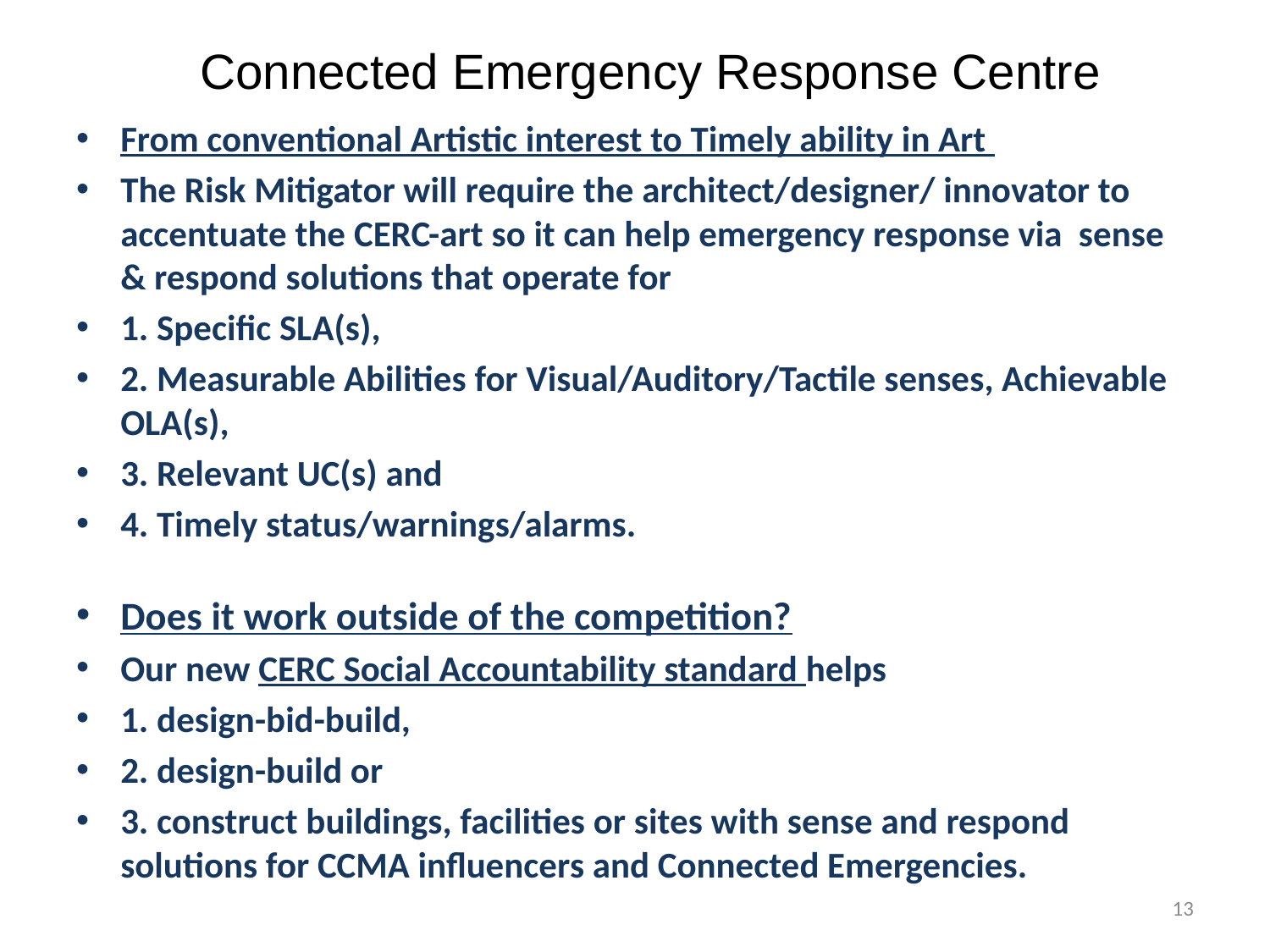

# Connected Emergency Response Centre
From conventional Artistic interest to Timely ability in Art
The Risk Mitigator will require the architect/designer/ innovator to accentuate the CERC-art so it can help emergency response via  sense & respond solutions that operate for
1. Specific SLA(s),
2. Measurable Abilities for Visual/Auditory/Tactile senses, Achievable OLA(s),
3. Relevant UC(s) and
4. Timely status/warnings/alarms.

Does it work outside of the competition?
Our new CERC Social Accountability standard helps
1. design-bid-build,
2. design-build or
3. construct buildings, facilities or sites with sense and respond solutions for CCMA influencers and Connected Emergencies.

13